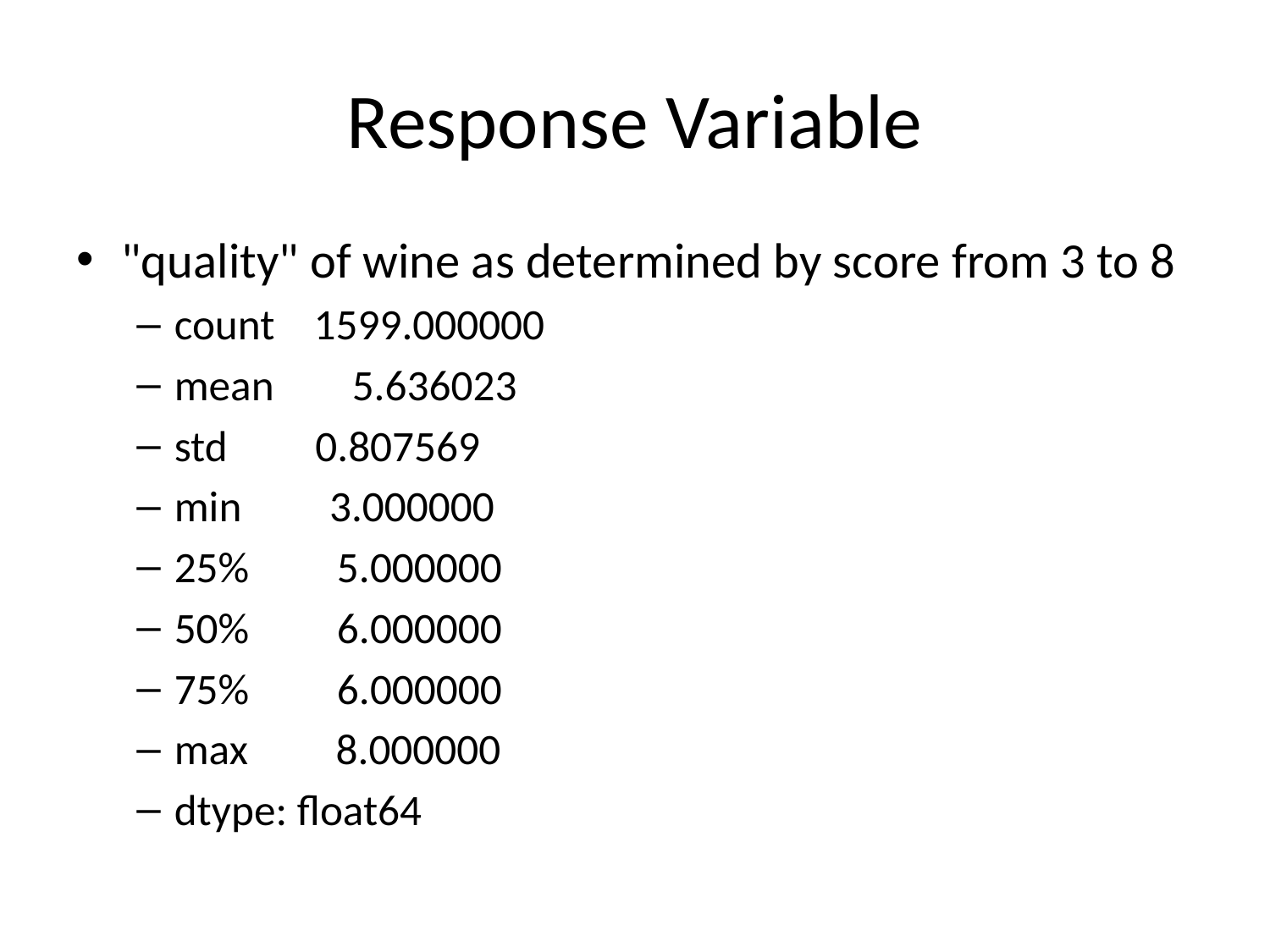

# Response Variable
"quality" of wine as determined by score from 3 to 8
count    1599.000000
mean        5.636023
std         0.807569
min         3.000000
25%         5.000000
50%         6.000000
75%         6.000000
max         8.000000
dtype: float64